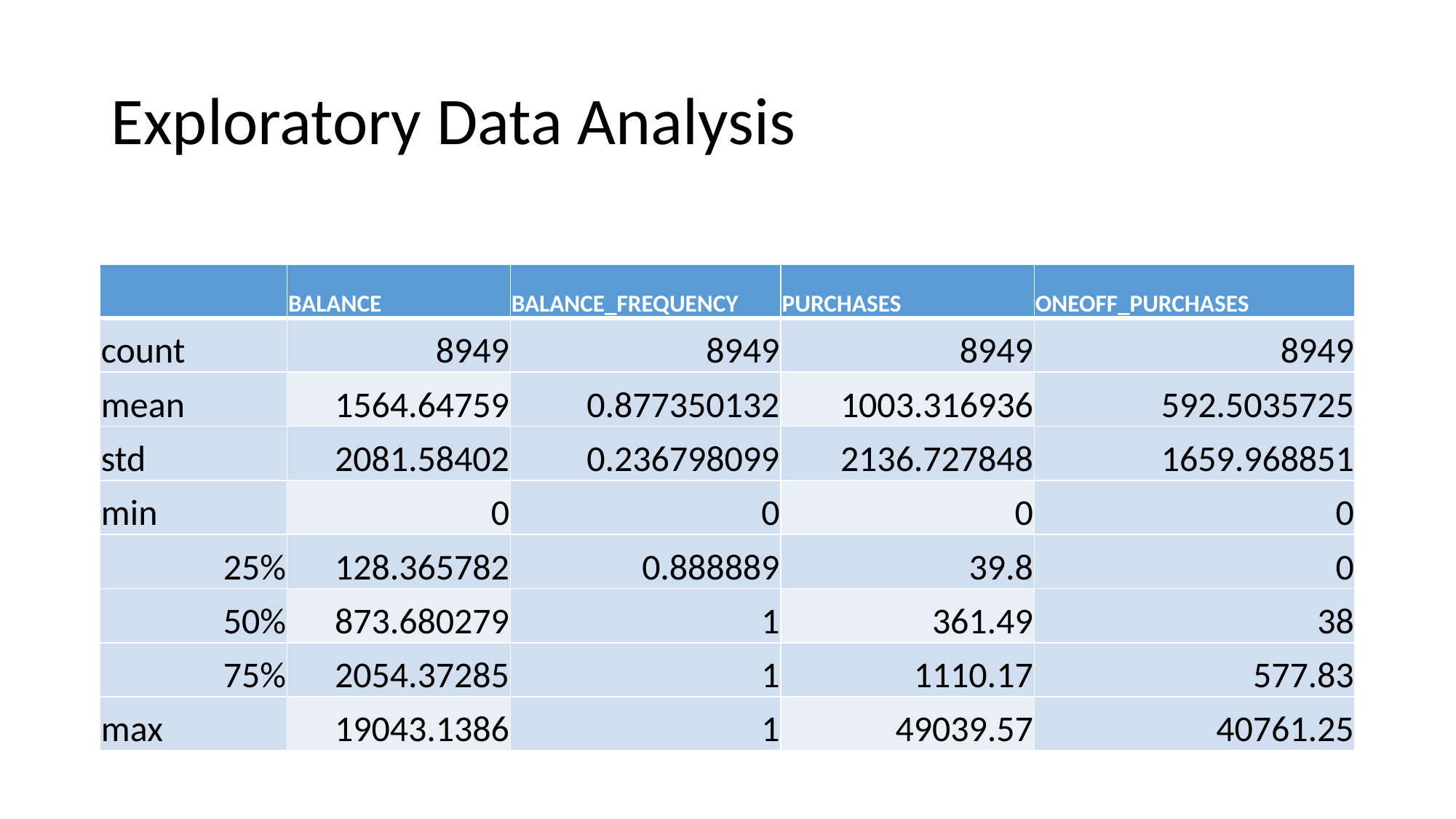

# Exploratory Data Analysis
|  | BALANCE | BALANCE\_FREQUENCY | PURCHASES | ONEOFF\_PURCHASES |
| --- | --- | --- | --- | --- |
| count | 8949 | 8949 | 8949 | 8949 |
| mean | 1564.64759 | 0.877350132 | 1003.316936 | 592.5035725 |
| std | 2081.58402 | 0.236798099 | 2136.727848 | 1659.968851 |
| min | 0 | 0 | 0 | 0 |
| 25% | 128.365782 | 0.888889 | 39.8 | 0 |
| 50% | 873.680279 | 1 | 361.49 | 38 |
| 75% | 2054.37285 | 1 | 1110.17 | 577.83 |
| max | 19043.1386 | 1 | 49039.57 | 40761.25 |